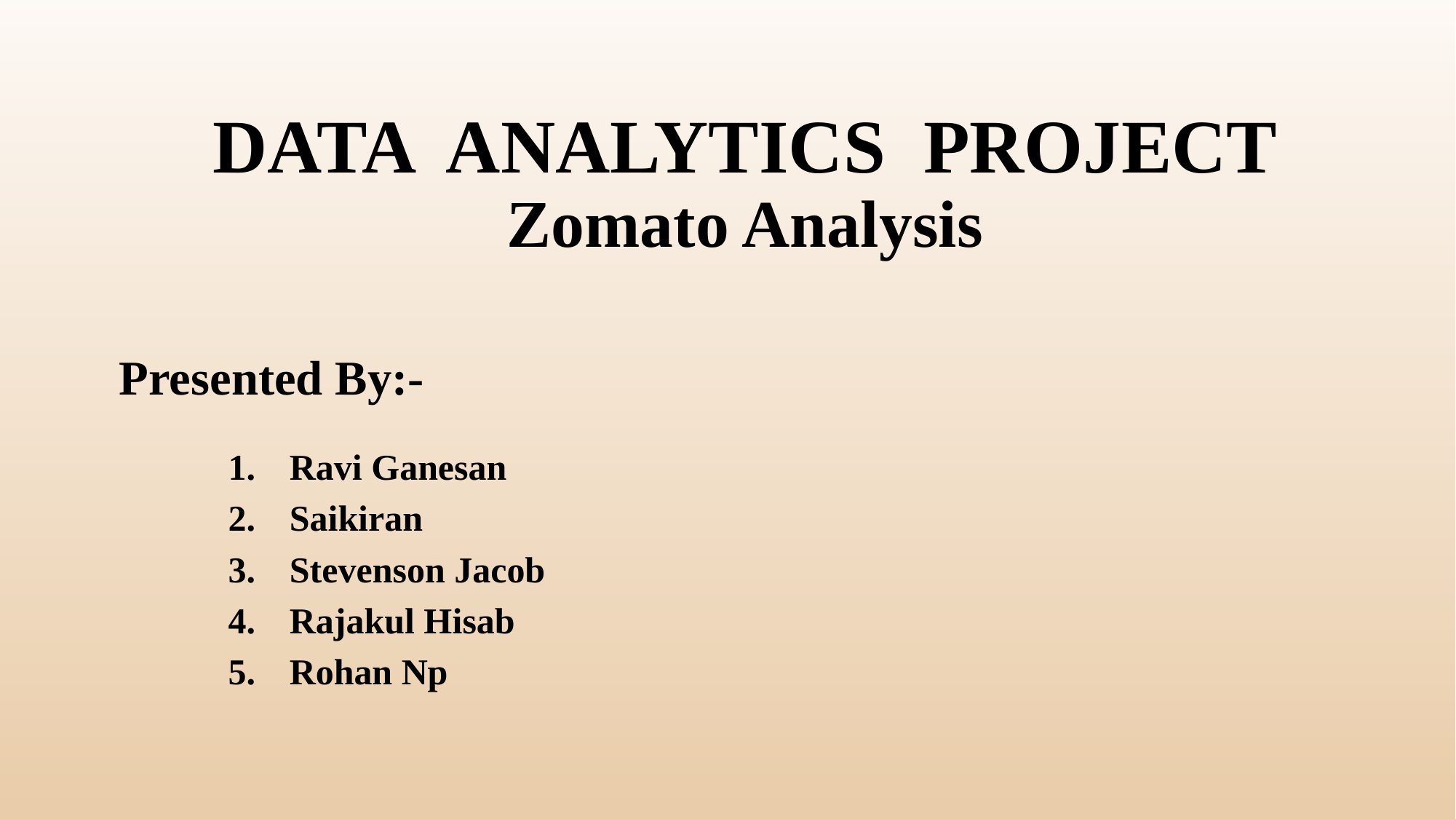

# DATA  ANALYTICS  PROJECT Zomato Analysis
Presented By:-

Ravi Ganesan
Saikiran
Stevenson Jacob
Rajakul Hisab
Rohan Np